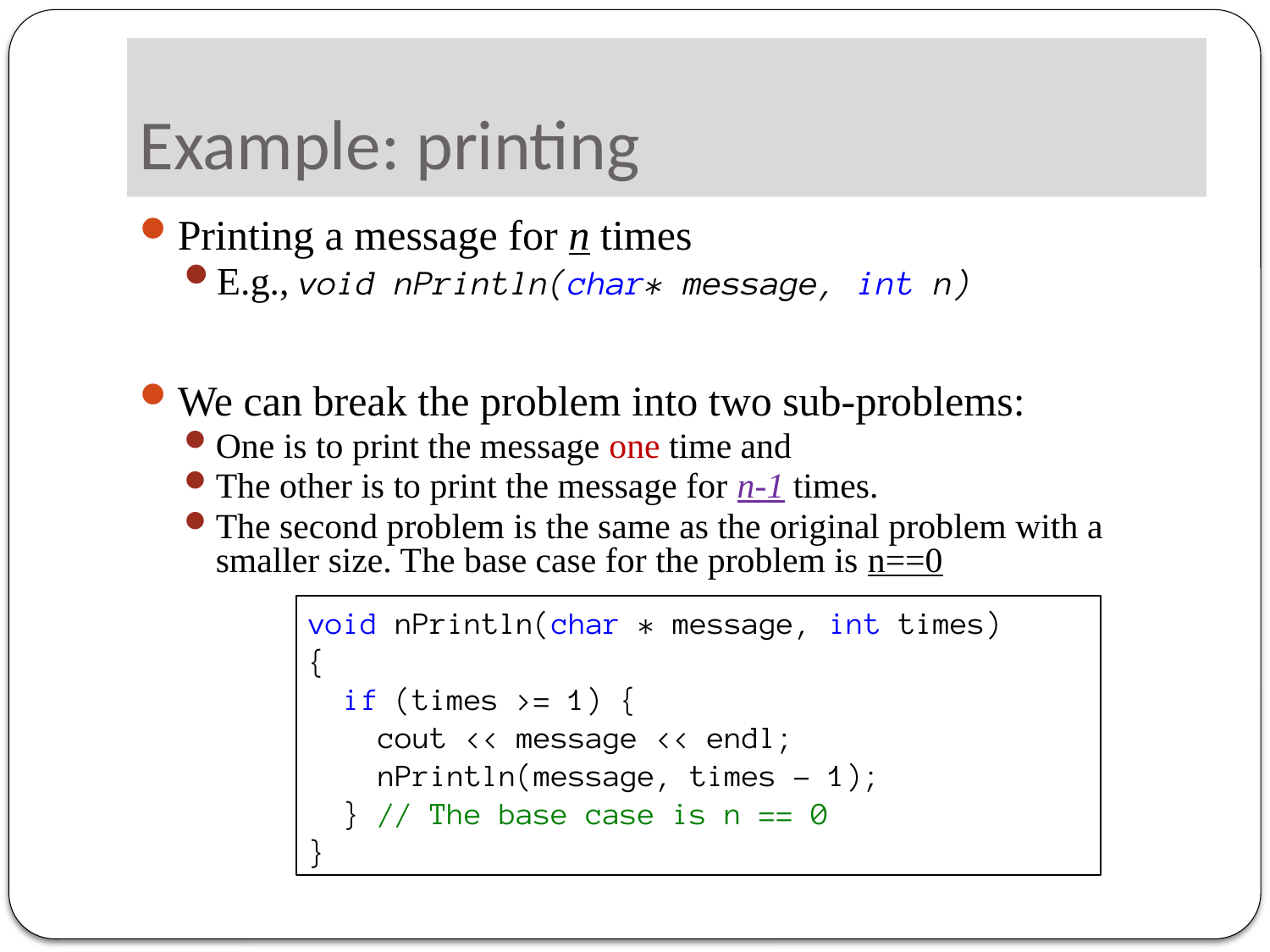

# Example: printing
Printing a message for n times
E.g., void nPrintln(char* message, int n)

We can break the problem into two sub-problems:
One is to print the message one time and
The other is to print the message for n-1 times.
The second problem is the same as the original problem with a smaller size. The base case for the problem is n==0
void nPrintln(char * message, int times)
{
  if (times >= 1) {
    cout << message << endl;
    nPrintln(message, times - 1);
  } // The base case is n == 0
}